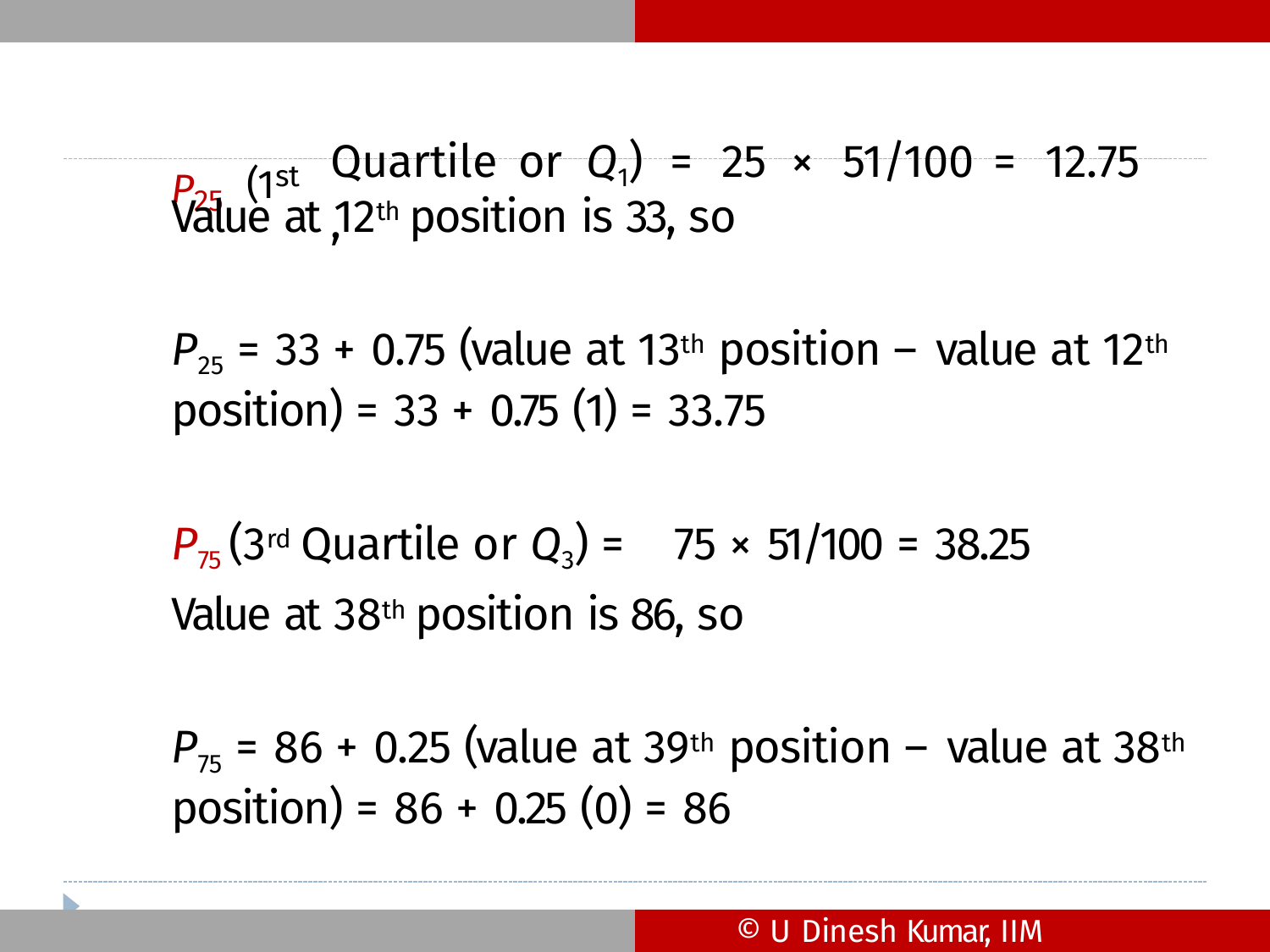

(1st
Quartile	or	Q1)	=	25	×	51/100	=	12.75	,
P25
Value at 12th position is 33, so

P25 = 33 + 0.75 (value at 13th position – value at 12th position) = 33 + 0.75 (1) = 33.75

P75 (3rd Quartile or Q3) =	75 × 51/100 = 38.25 Value at 38th position is 86, so

P75 = 86 + 0.25 (value at 39th position – value at 38th position) = 86 + 0.25 (0) = 86

© U Dinesh Kumar, IIM Bangalore